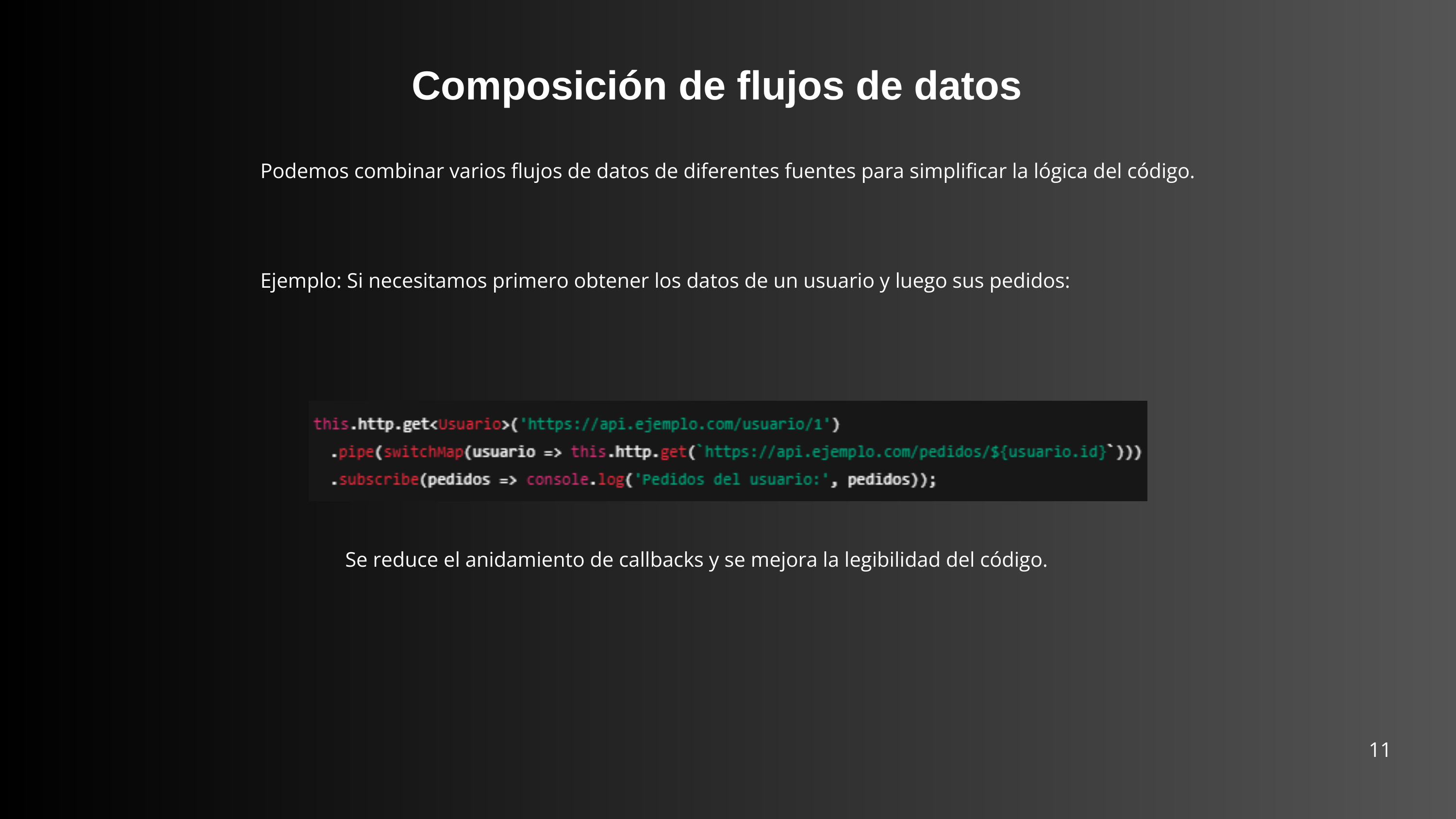

Composición de flujos de datos
Podemos combinar varios flujos de datos de diferentes fuentes para simplificar la lógica del código.
Ejemplo: Si necesitamos primero obtener los datos de un usuario y luego sus pedidos:

Se reduce el anidamiento de callbacks y se mejora la legibilidad del código.
11